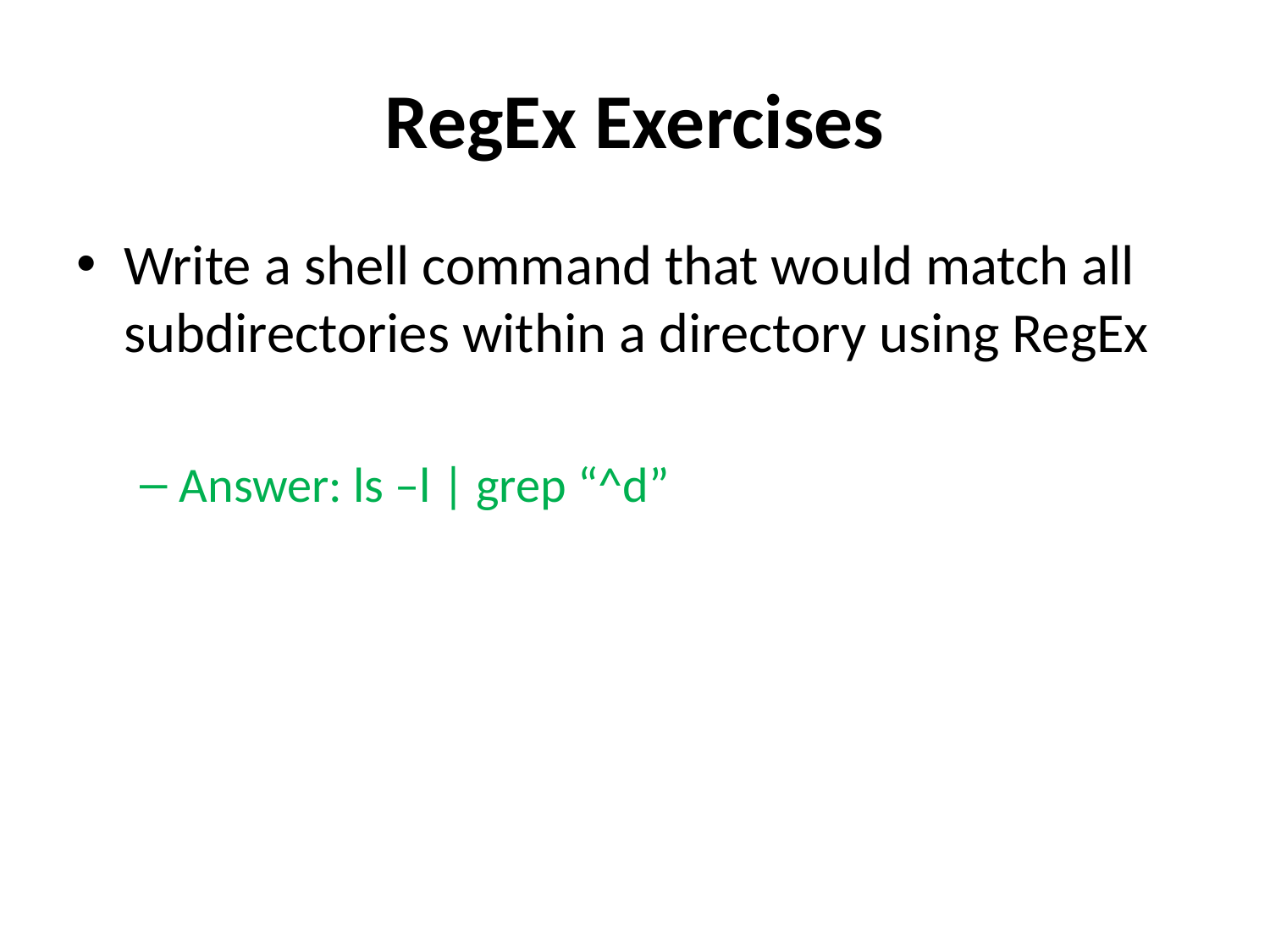

# RegEx Exercises
Write a shell command that would match all subdirectories within a directory using RegEx

Answer: ls –l | grep “^d”